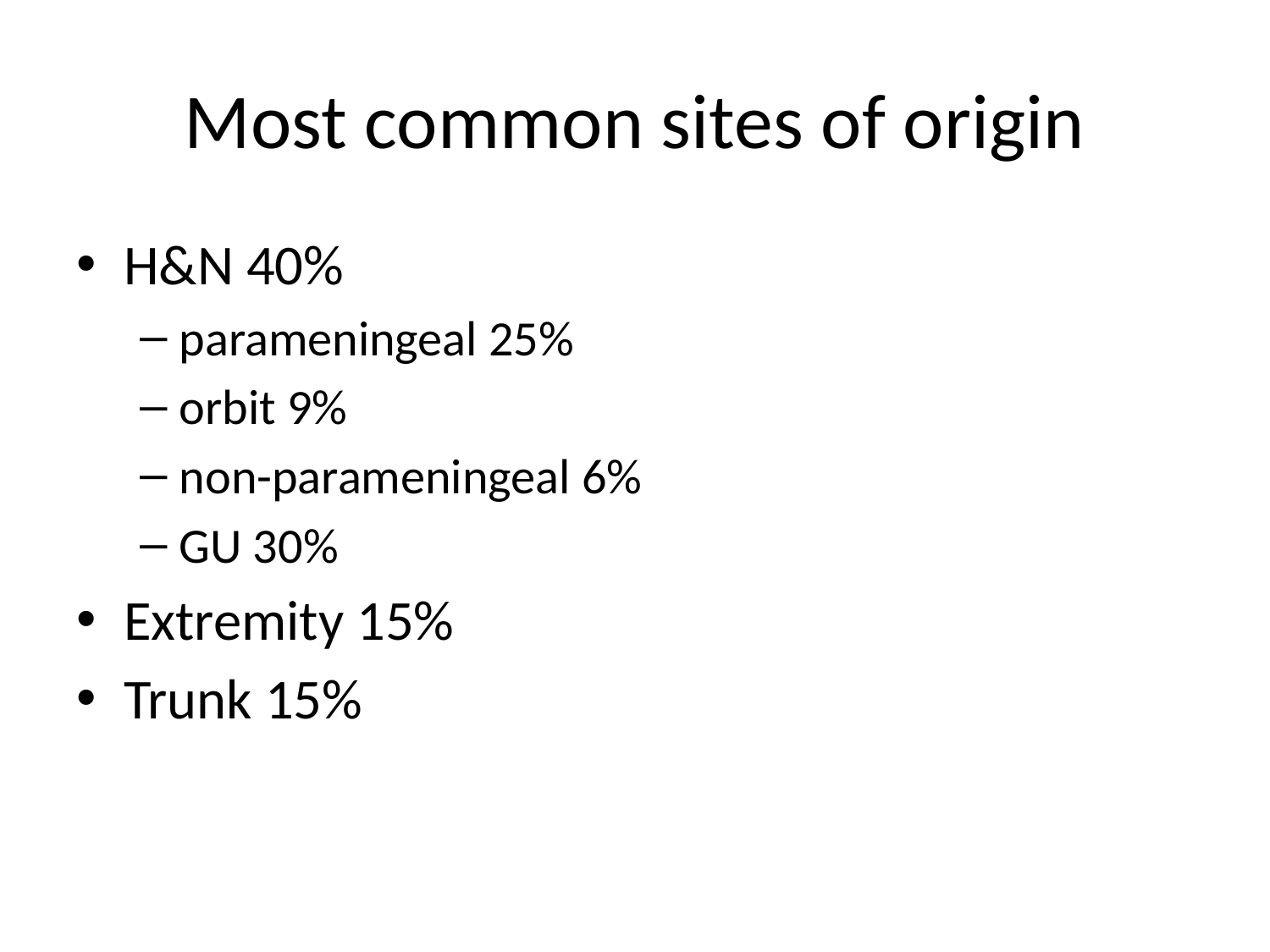

# Most common sites of origin
H&N 40%
parameningeal 25%
orbit 9%
non-parameningeal 6%
GU 30%
Extremity 15%
Trunk 15%